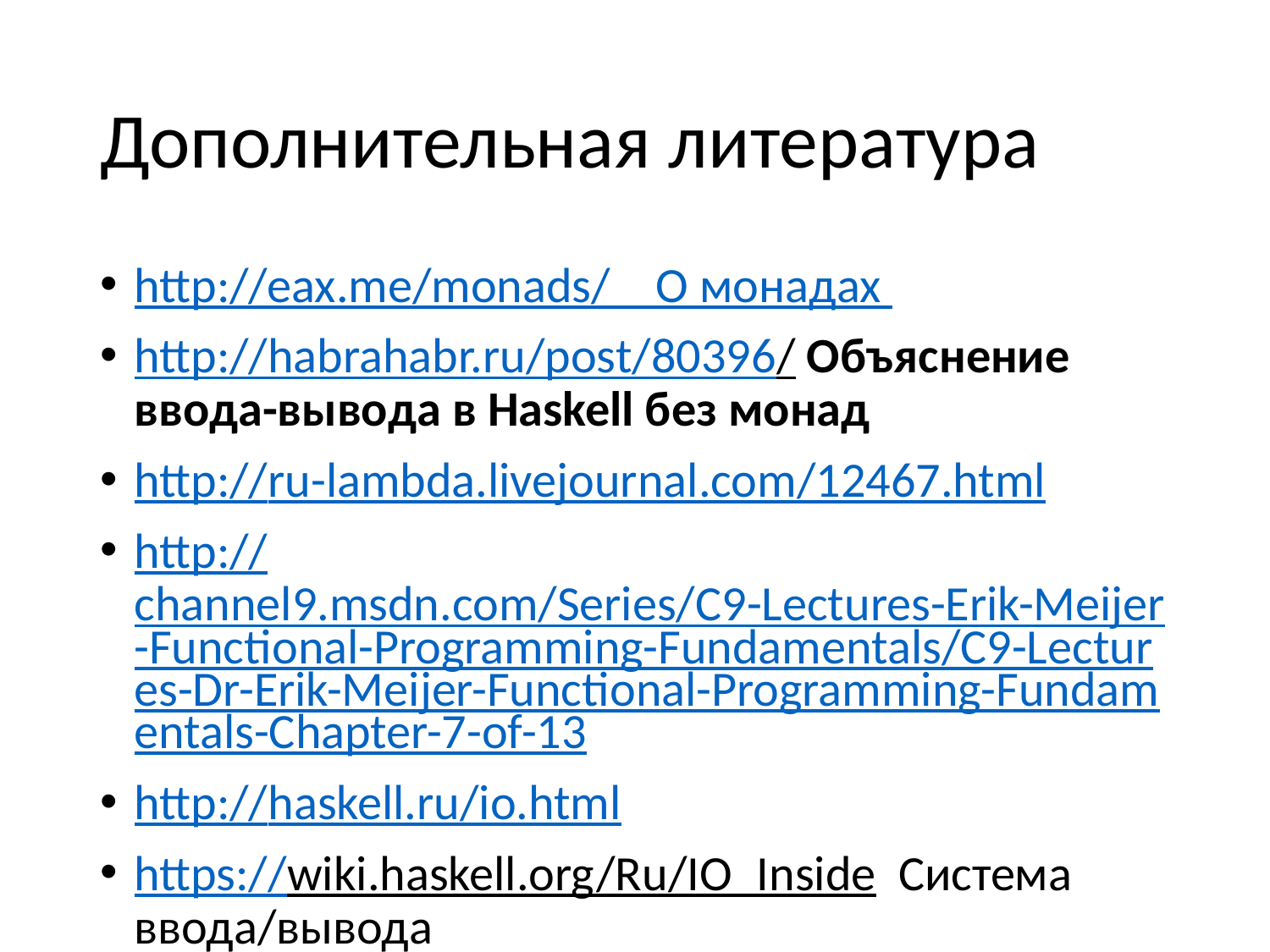

# Дополнительная литература
http://eax.me/monads/    О монадах
http://habrahabr.ru/post/80396/ Объяснение ввода-вывода в Haskell без монад
http://ru-lambda.livejournal.com/12467.html
http://channel9.msdn.com/Series/C9-Lectures-Erik-Meijer-Functional-Programming-Fundamentals/C9-Lectures-Dr-Erik-Meijer-Functional-Programming-Fundamentals-Chapter-7-of-13
http://haskell.ru/io.html
https://wiki.haskell.org/Ru/IO_Inside  Система ввода/вывода